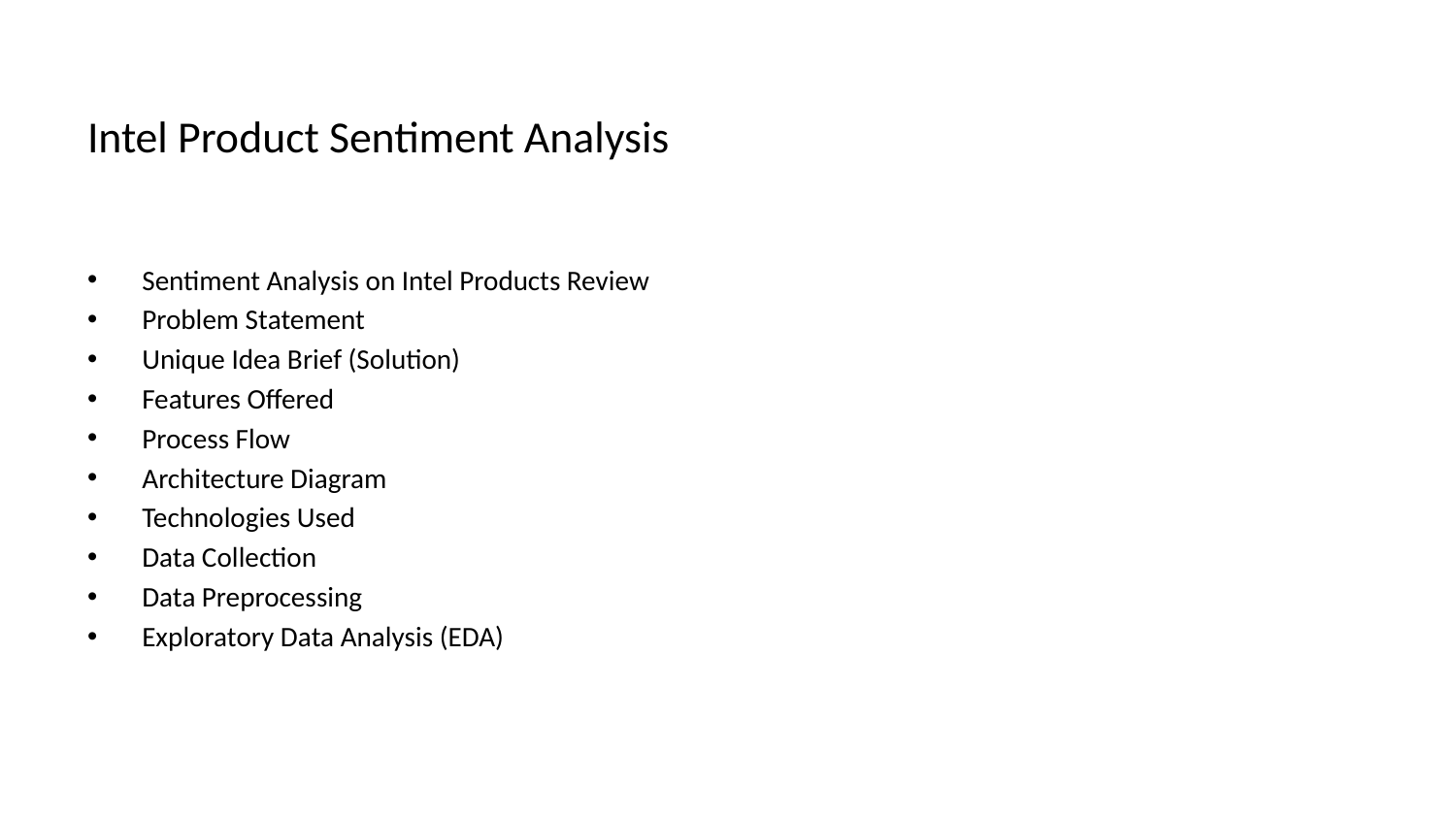

# Intel Product Sentiment Analysis
Sentiment Analysis on Intel Products Review
Problem Statement
Unique Idea Brief (Solution)
Features Offered
Process Flow
Architecture Diagram
Technologies Used
Data Collection
Data Preprocessing
Exploratory Data Analysis (EDA)